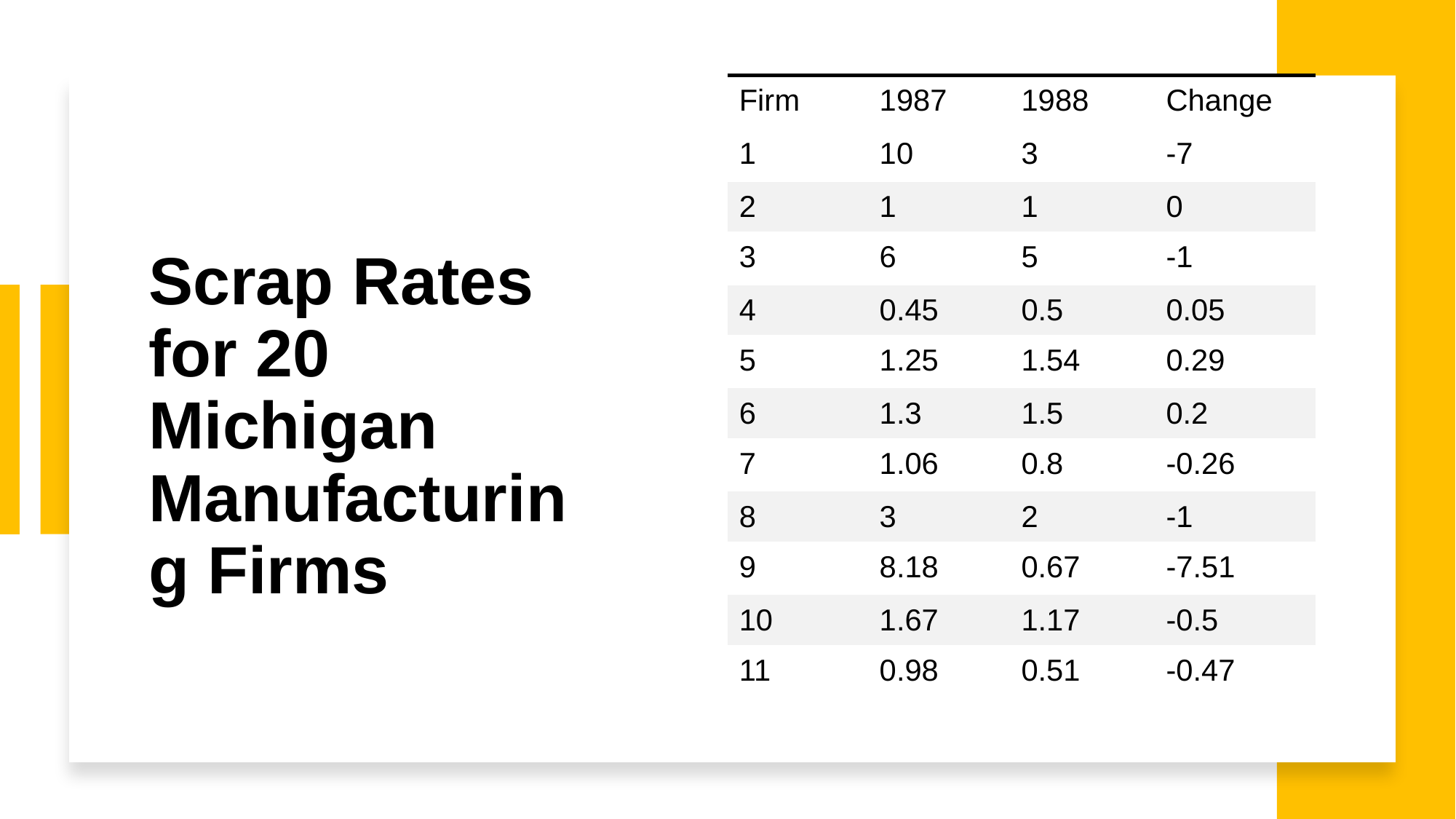

| Firm | 1987 | 1988 | Change |
| --- | --- | --- | --- |
| 1 | 10 | 3 | -7 |
| 2 | 1 | 1 | 0 |
| 3 | 6 | 5 | -1 |
| 4 | 0.45 | 0.5 | 0.05 |
| 5 | 1.25 | 1.54 | 0.29 |
| 6 | 1.3 | 1.5 | 0.2 |
| 7 | 1.06 | 0.8 | -0.26 |
| 8 | 3 | 2 | -1 |
| 9 | 8.18 | 0.67 | -7.51 |
| 10 | 1.67 | 1.17 | -0.5 |
| 11 | 0.98 | 0.51 | -0.47 |

# Scrap Rates for 20 Michigan Manufacturing Firms